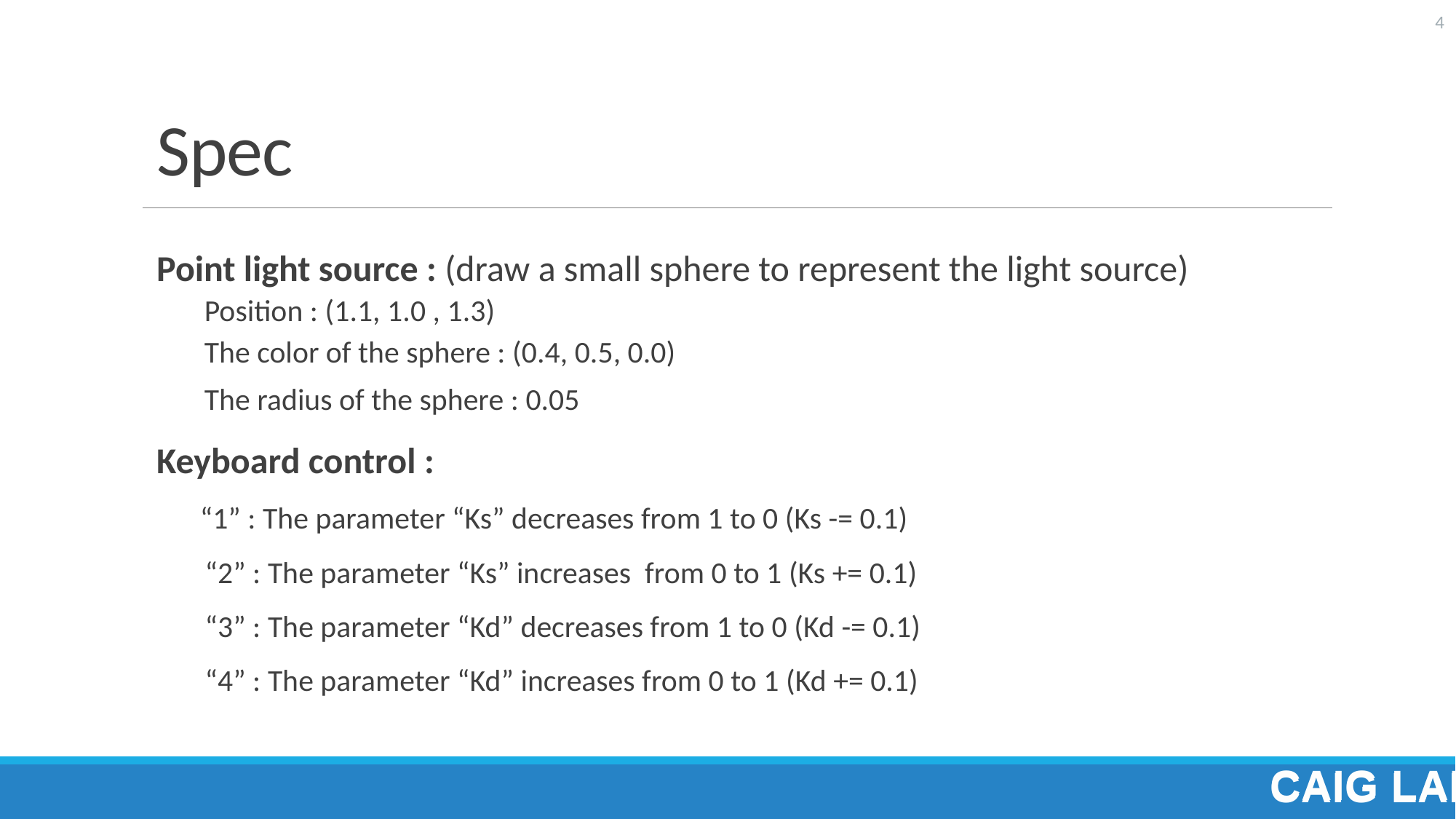

# Spec
Point light source : (draw a small sphere to represent the light source)
     Position : (1.1, 1.0 , 1.3)
     The color of the sphere : (0.4, 0.5, 0.0)
     The radius of the sphere : 0.05
Keyboard control :
       “1” : The parameter “Ks” decreases from 1 to 0 (Ks -= 0.1)
       “2” : The parameter “Ks” increases  from 0 to 1 (Ks += 0.1)
       “3” : The parameter “Kd” decreases from 1 to 0 (Kd -= 0.1)
       “4” : The parameter “Kd” increases from 0 to 1 (Kd += 0.1)